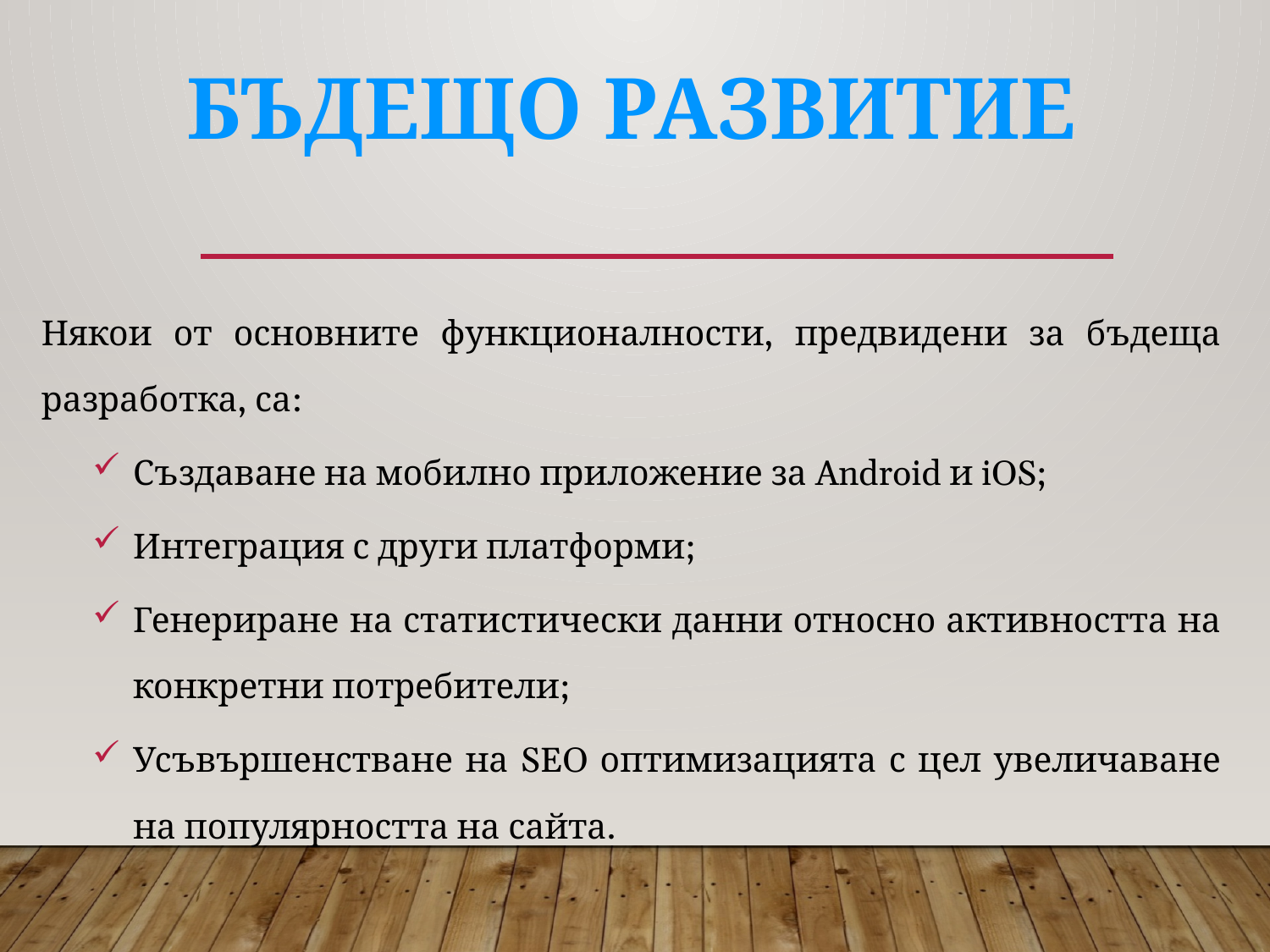

# Бъдещо развитие
Някои от основните функционалности, предвидени за бъдеща разработка, са:
Създаване на мобилно приложение за Android и iOS;
Интеграция с други платформи;
Генериране на статистически данни относно активността на конкретни потребители;
Усъвършенстване на SEO оптимизацията с цел увеличаване на популярността на сайта.